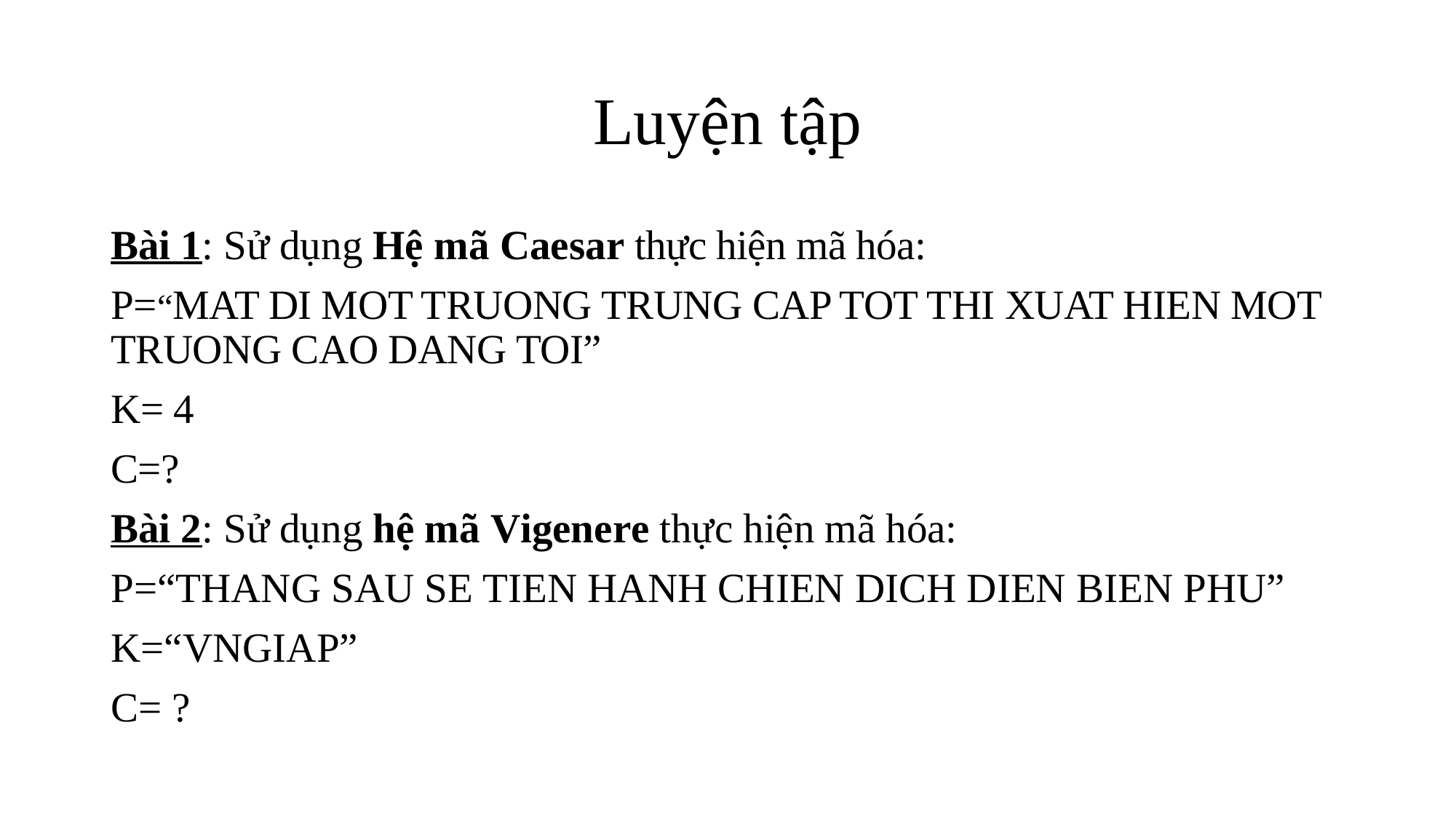

# Luyện tập
Bài 1: Sử dụng Hệ mã Caesar thực hiện mã hóa:
P=“MAT DI MOT TRUONG TRUNG CAP TOT THI XUAT HIEN MOT TRUONG CAO DANG TOI”
K= 4
C=?
Bài 2: Sử dụng hệ mã Vigenere thực hiện mã hóa:
P=“THANG SAU SE TIEN HANH CHIEN DICH DIEN BIEN PHU”
K=“VNGIAP”
C= ?